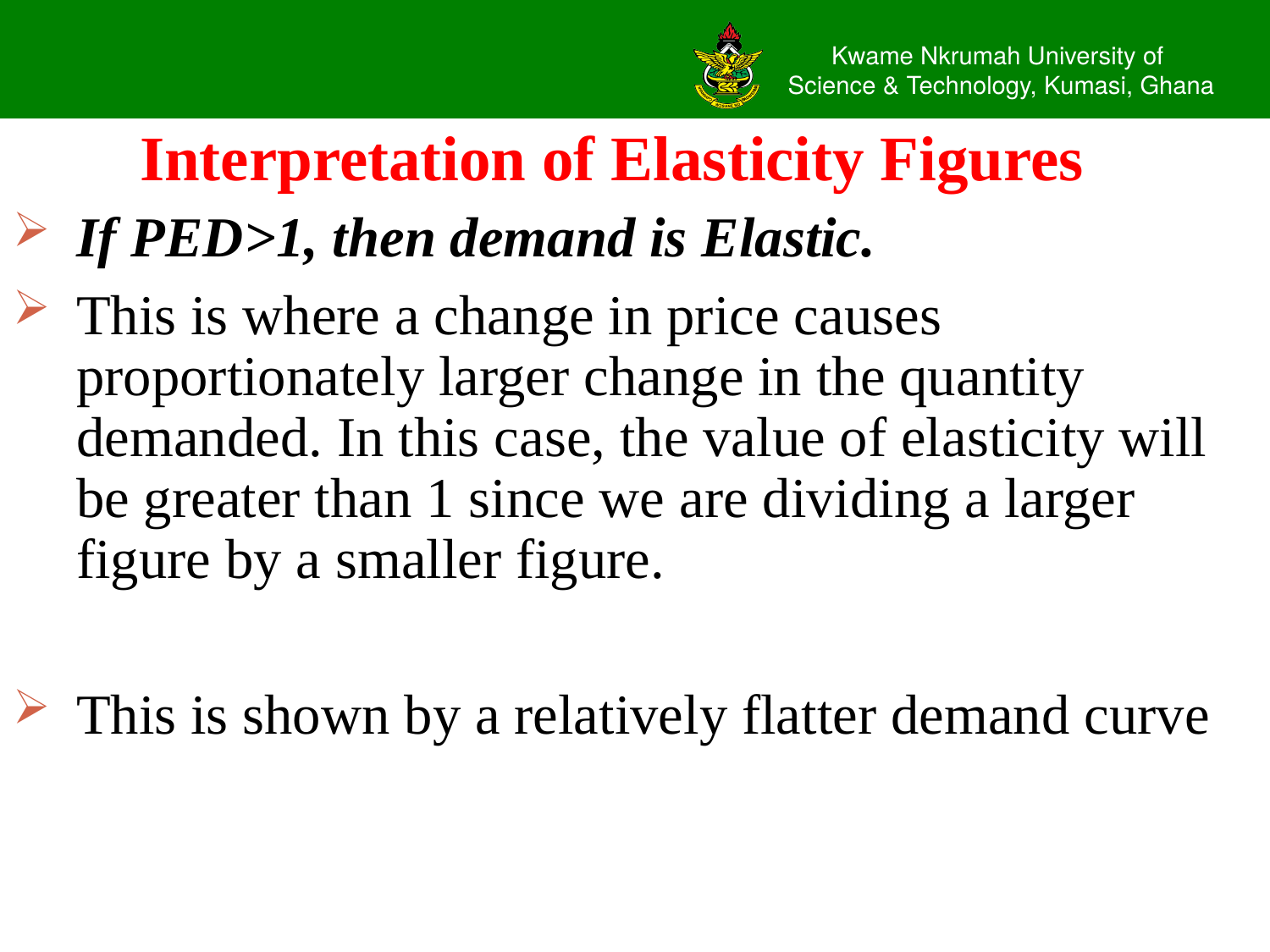

# Interpretation of Elasticity Figures

If PED>1, then demand is Elastic.
This is where a change in price causes proportionately larger change in the quantity demanded. In this case, the value of elasticity will be greater than 1 since we are dividing a larger figure by a smaller figure.

This is shown by a relatively flatter demand curve